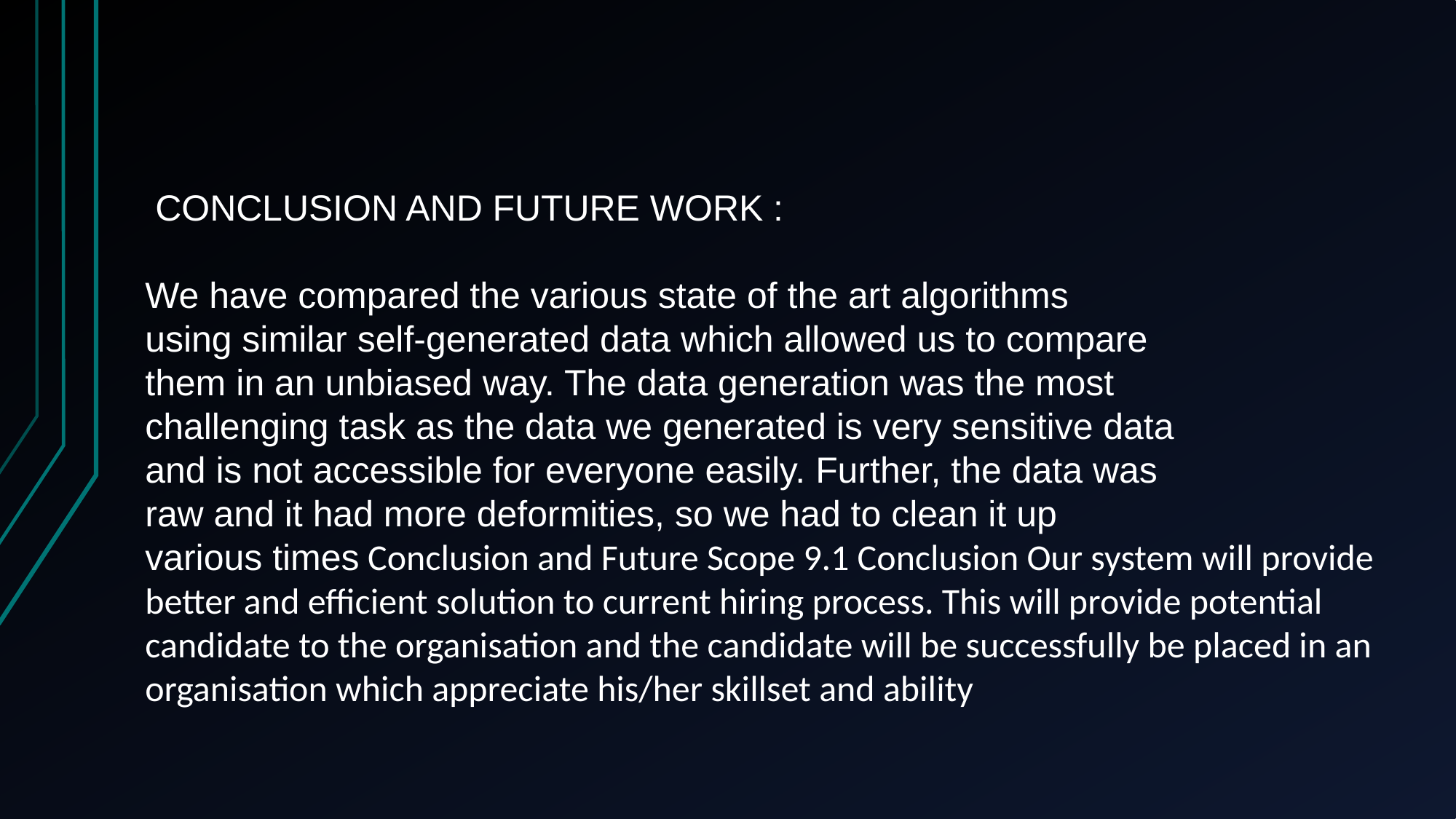

#
 CONCLUSION AND FUTURE WORK :

We have compared the various state of the art algorithms
using similar self-generated data which allowed us to compare
them in an unbiased way. The data generation was the most
challenging task as the data we generated is very sensitive data
and is not accessible for everyone easily. Further, the data was
raw and it had more deformities, so we had to clean it up
various times Conclusion and Future Scope 9.1 Conclusion Our system will provide better and efficient solution to current hiring process. This will provide potential candidate to the organisation and the candidate will be successfully be placed in an organisation which appreciate his/her skillset and ability